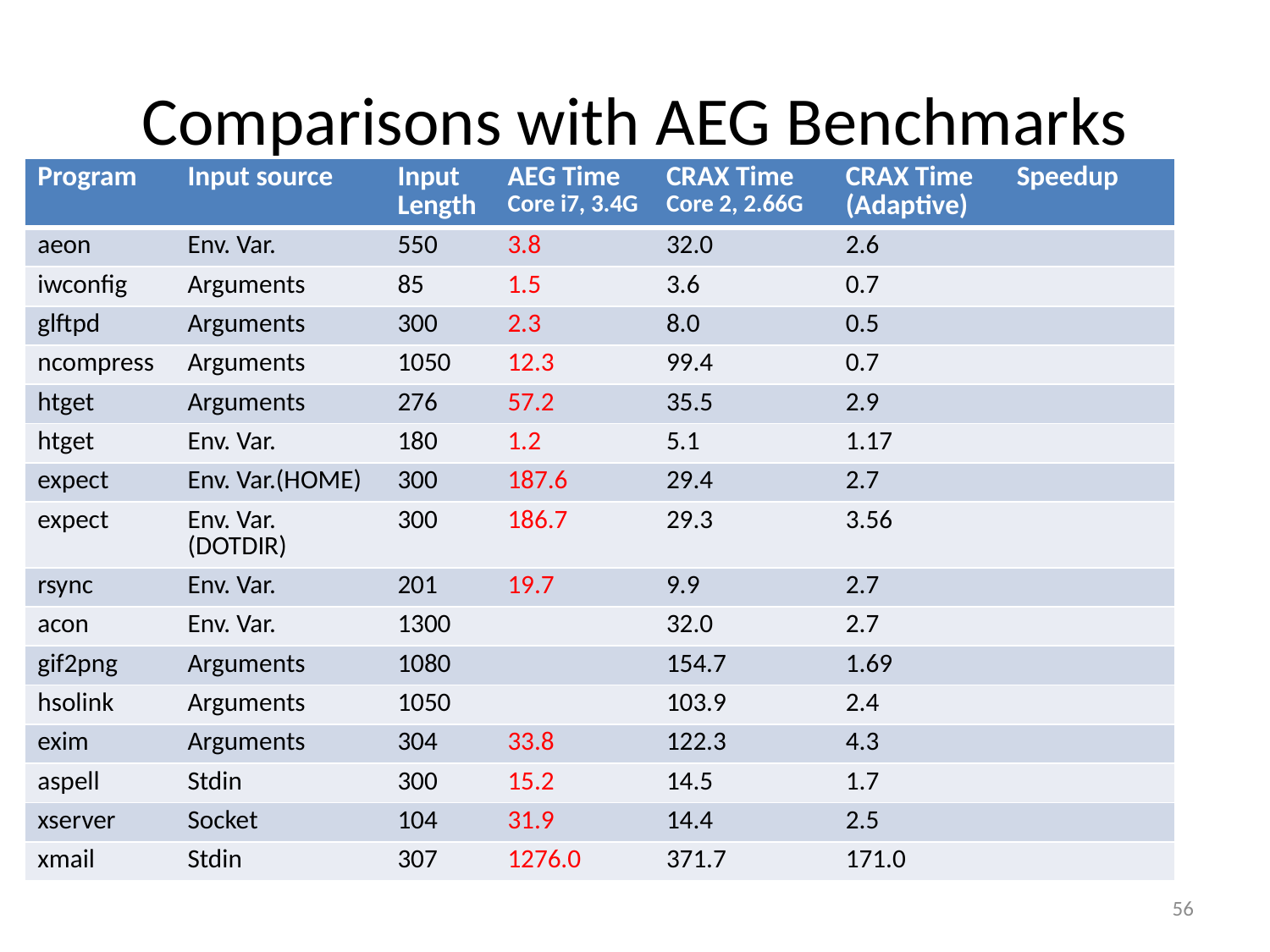

# Comparisons with AEG Benchmarks
| Program | Input source | Input Length | AEG Time Core i7, 3.4G | CRAX Time Core 2, 2.66G | CRAX Time (Adaptive) | Speedup |
| --- | --- | --- | --- | --- | --- | --- |
| aeon | Env. Var. | 550 | 3.8 | 32.0 | 2.6 |  |
| iwconfig | Arguments | 85 | 1.5 | 3.6 | 0.7 |  |
| glftpd | Arguments | 300 | 2.3 | 8.0 | 0.5 |  |
| ncompress | Arguments | 1050 | 12.3 | 99.4 | 0.7 |  |
| htget | Arguments | 276 | 57.2 | 35.5 | 2.9 |  |
| htget | Env. Var. | 180 | 1.2 | 5.1 | 1.17 |  |
| expect | Env. Var.(HOME) | 300 | 187.6 | 29.4 | 2.7 |  |
| expect | Env. Var.(DOTDIR) | 300 | 186.7 | 29.3 | 3.56 |  |
| rsync | Env. Var. | 201 | 19.7 | 9.9 | 2.7 |  |
| acon | Env. Var. | 1300 |  | 32.0 | 2.7 |  |
| gif2png | Arguments | 1080 |  | 154.7 | 1.69 |  |
| hsolink | Arguments | 1050 |  | 103.9 | 2.4 |  |
| exim | Arguments | 304 | 33.8 | 122.3 | 4.3 |  |
| aspell | Stdin | 300 | 15.2 | 14.5 | 1.7 |  |
| xserver | Socket | 104 | 31.9 | 14.4 | 2.5 |  |
| xmail | Stdin | 307 | 1276.0 | 371.7 | 171.0 |  |

56